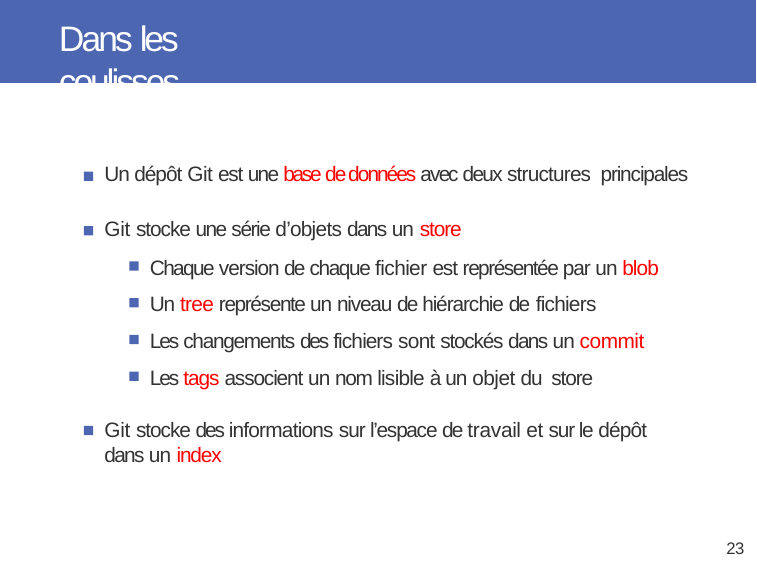

# Dans les coulisses
Un dépôt Git est une base de données avec deux structures principales

Git stocke une série d’objets dans un store
Chaque version de chaque fichier est représentée par un blob  Un tree représente un niveau de hiérarchie de fichiers
Les changements des fichiers sont stockés dans un commit  Les tags associent un nom lisible à un objet du store

Git stocke des informations sur l’espace de travail et sur le dépôt  dans un index

23